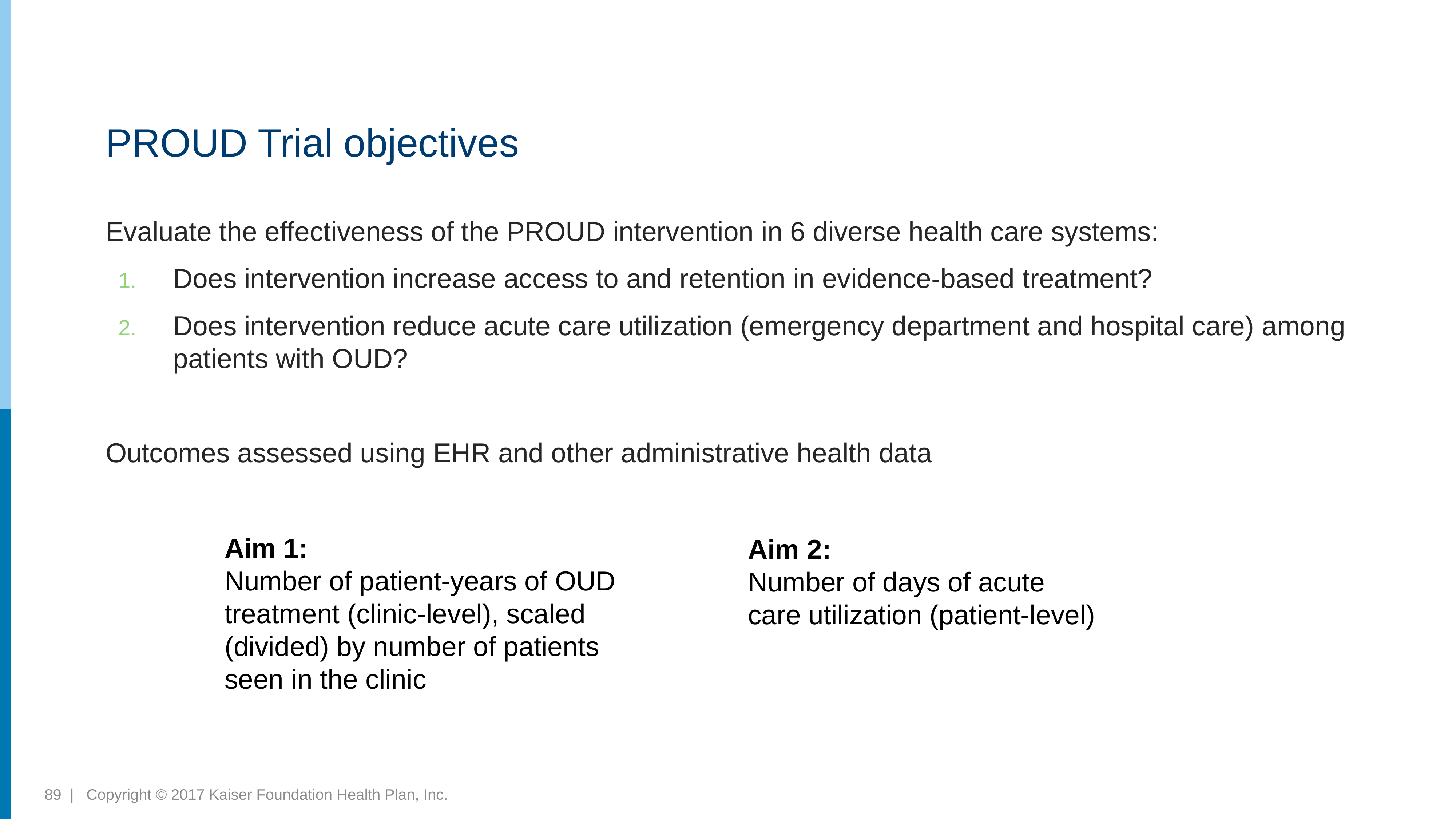

# PROUD Trial objectives
Evaluate the effectiveness of the PROUD intervention in 6 diverse health care systems:
Does intervention increase access to and retention in evidence-based treatment?
Does intervention reduce acute care utilization (emergency department and hospital care) among patients with OUD?

Outcomes assessed using EHR and other administrative health data

Aim 1:
Number of patient-years of OUD treatment (clinic-level), scaled (divided) by number of patients seen in the clinic
Aim 2:
Number of days of acute care utilization (patient-level)